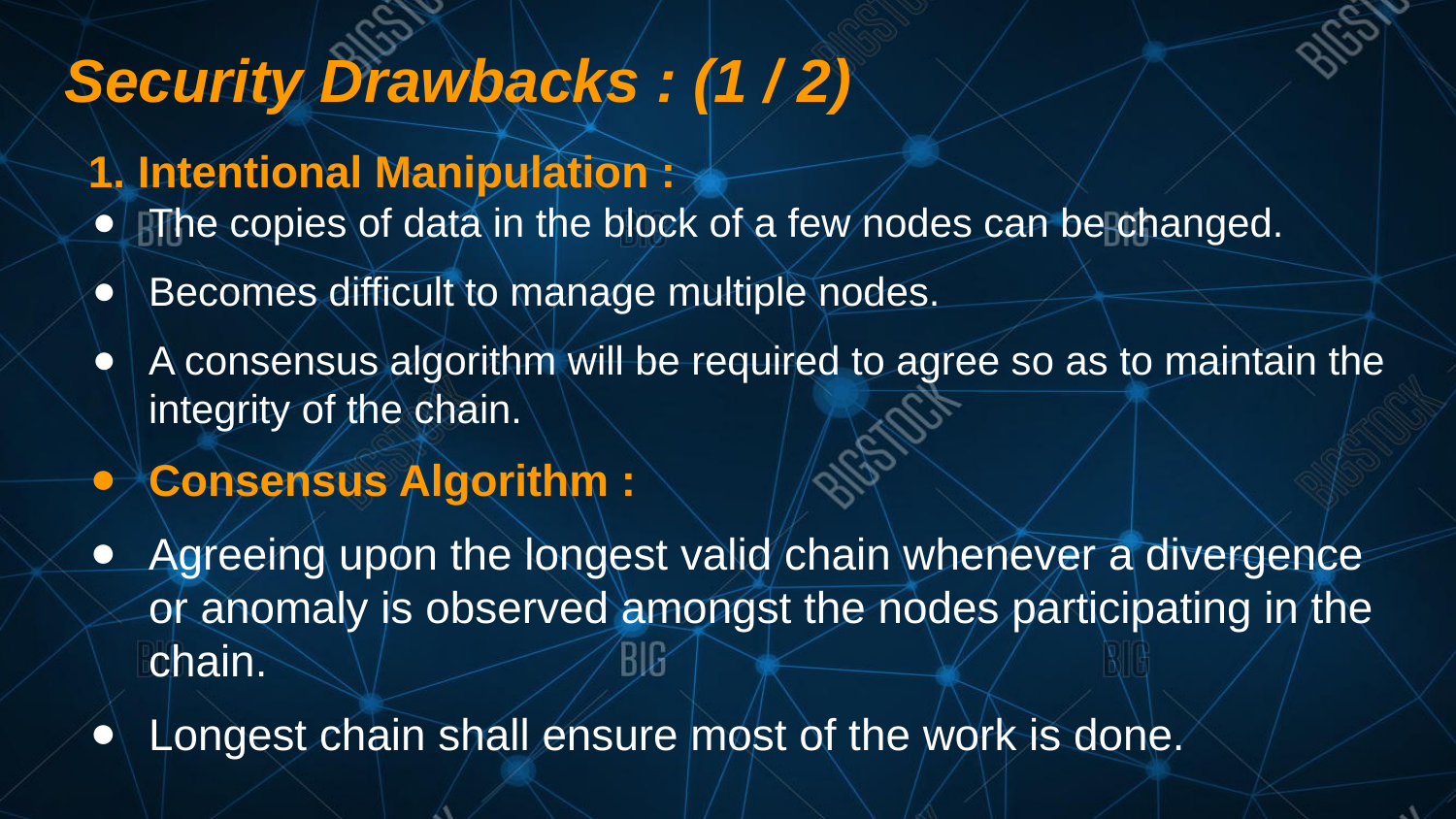

# Security Drawbacks : (1 / 2)
 1. Intentional Manipulation :
The copies of data in the block of a few nodes can be changed.
Becomes difficult to manage multiple nodes.
A consensus algorithm will be required to agree so as to maintain the integrity of the chain.
Consensus Algorithm :
Agreeing upon the longest valid chain whenever a divergence or anomaly is observed amongst the nodes participating in the chain.
Longest chain shall ensure most of the work is done.